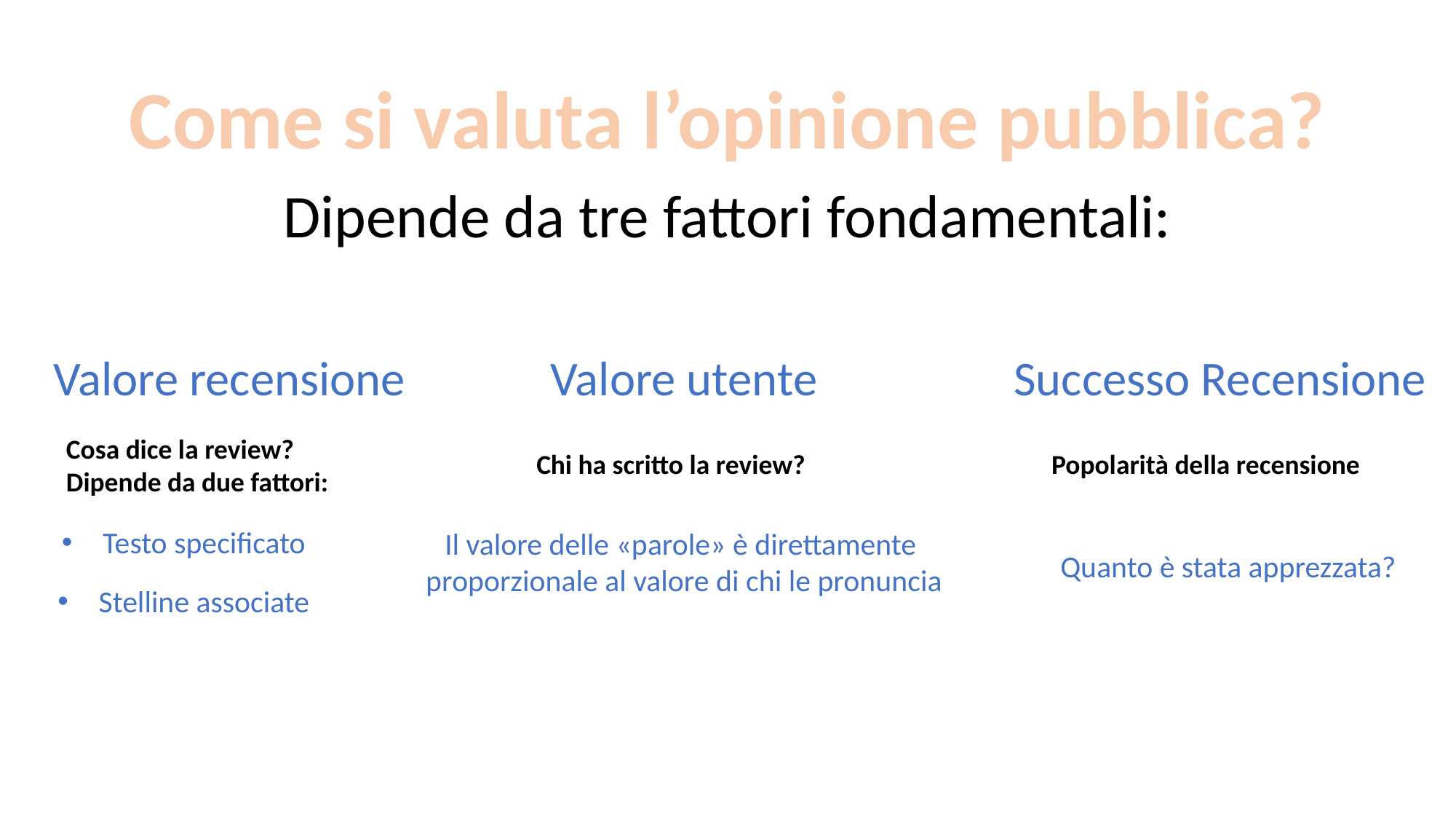

Come si valuta l’opinione pubblica?
Dipende da tre fattori fondamentali:
Valore recensione
Valore utente
Successo Recensione
Cosa dice la review?
Dipende da due fattori:
Chi ha scritto la review?
Popolarità della recensione
Testo specificato
Il valore delle «parole» è direttamente
proporzionale al valore di chi le pronuncia
Quanto è stata apprezzata?
Stelline associate